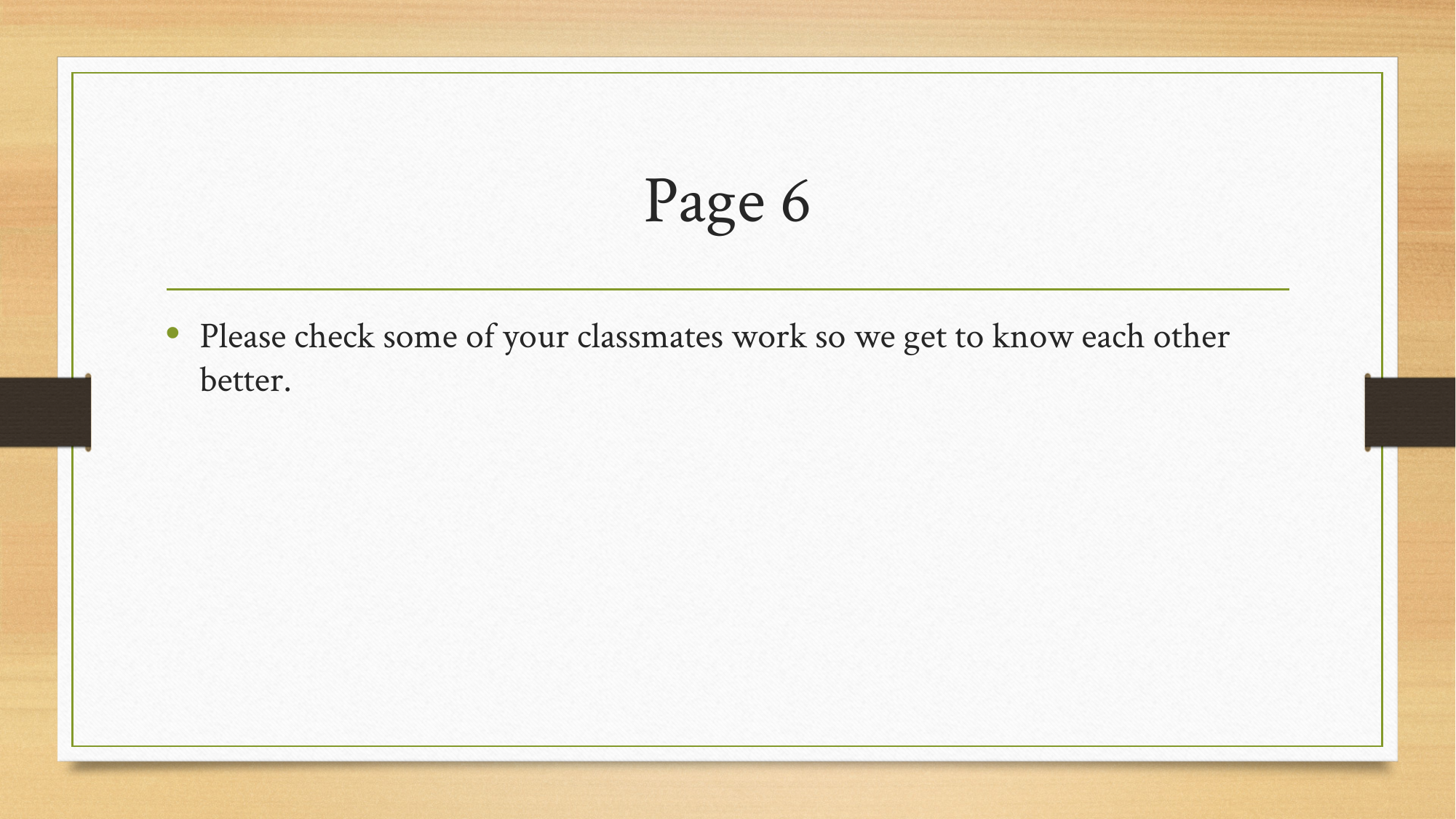

# Page 6
Please check some of your classmates work so we get to know each other better.